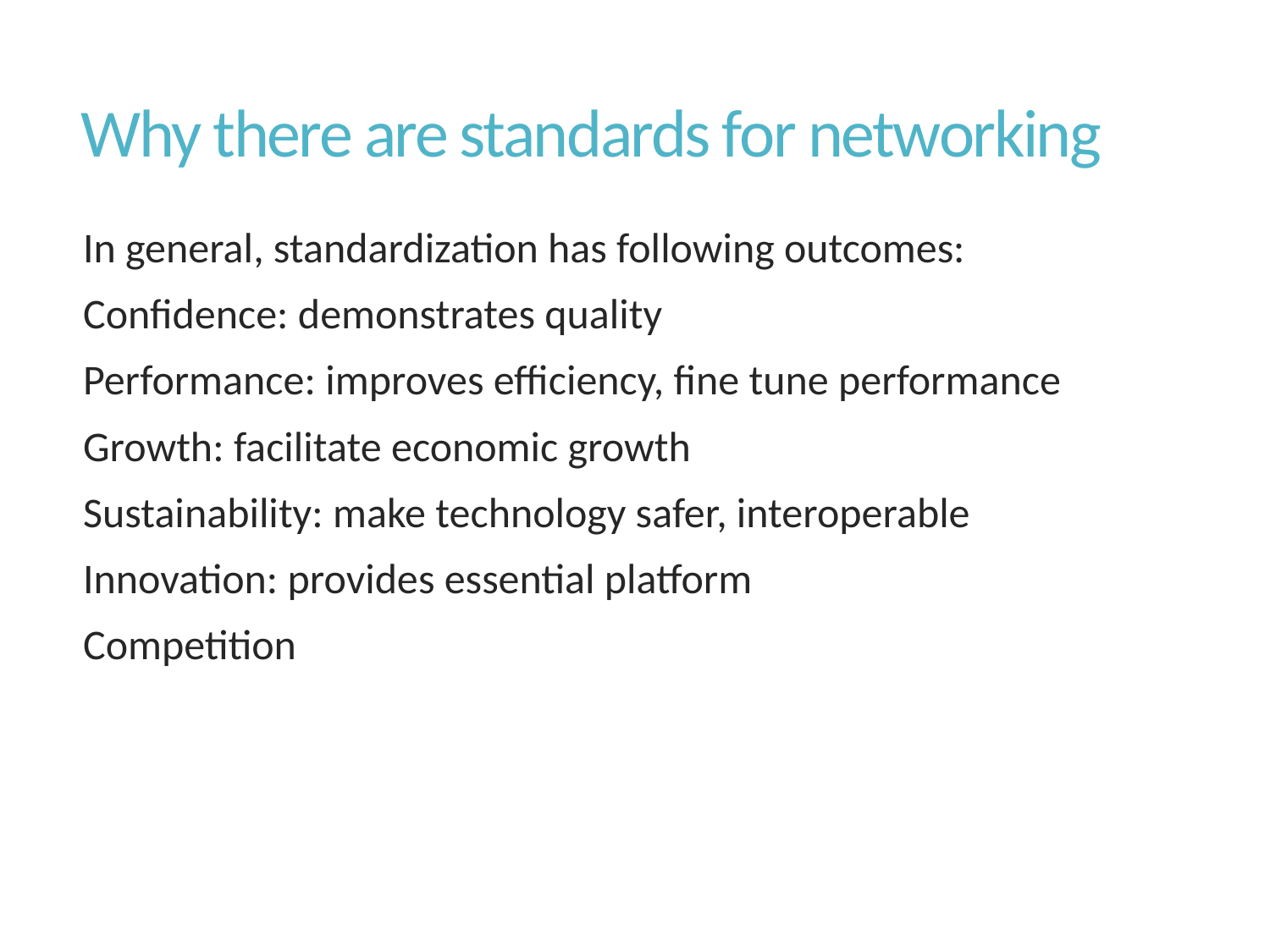

# Why there are standards for networking
In general, standardization has following outcomes:
Confidence: demonstrates quality
Performance: improves efficiency, fine tune performance
Growth: facilitate economic growth
Sustainability: make technology safer, interoperable
Innovation: provides essential platform
Competition